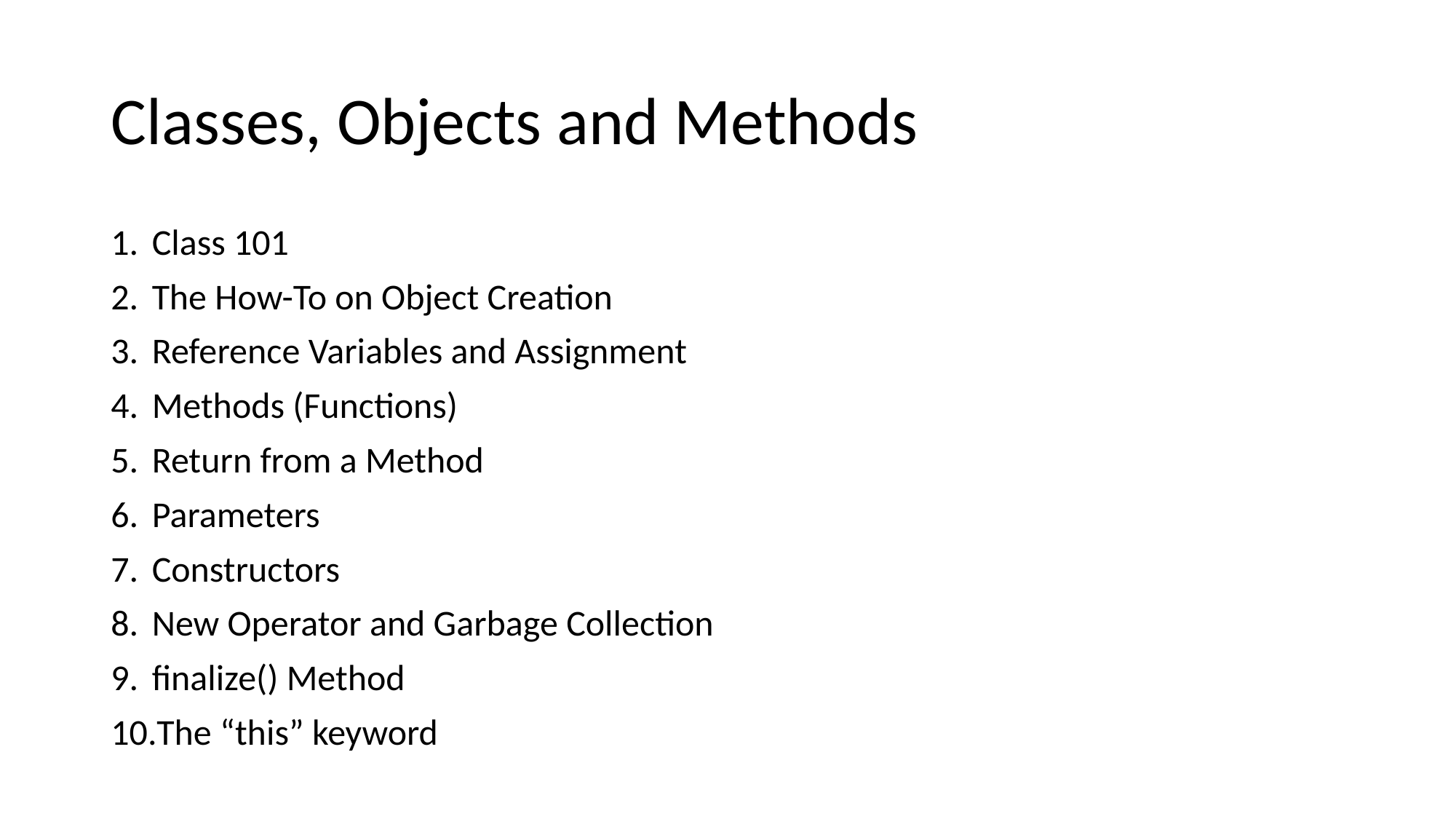

# Classes, Objects and Methods
Class 101
The How-To on Object Creation
Reference Variables and Assignment
Methods (Functions)
Return from a Method
Parameters
Constructors
New Operator and Garbage Collection
finalize() Method
The “this” keyword